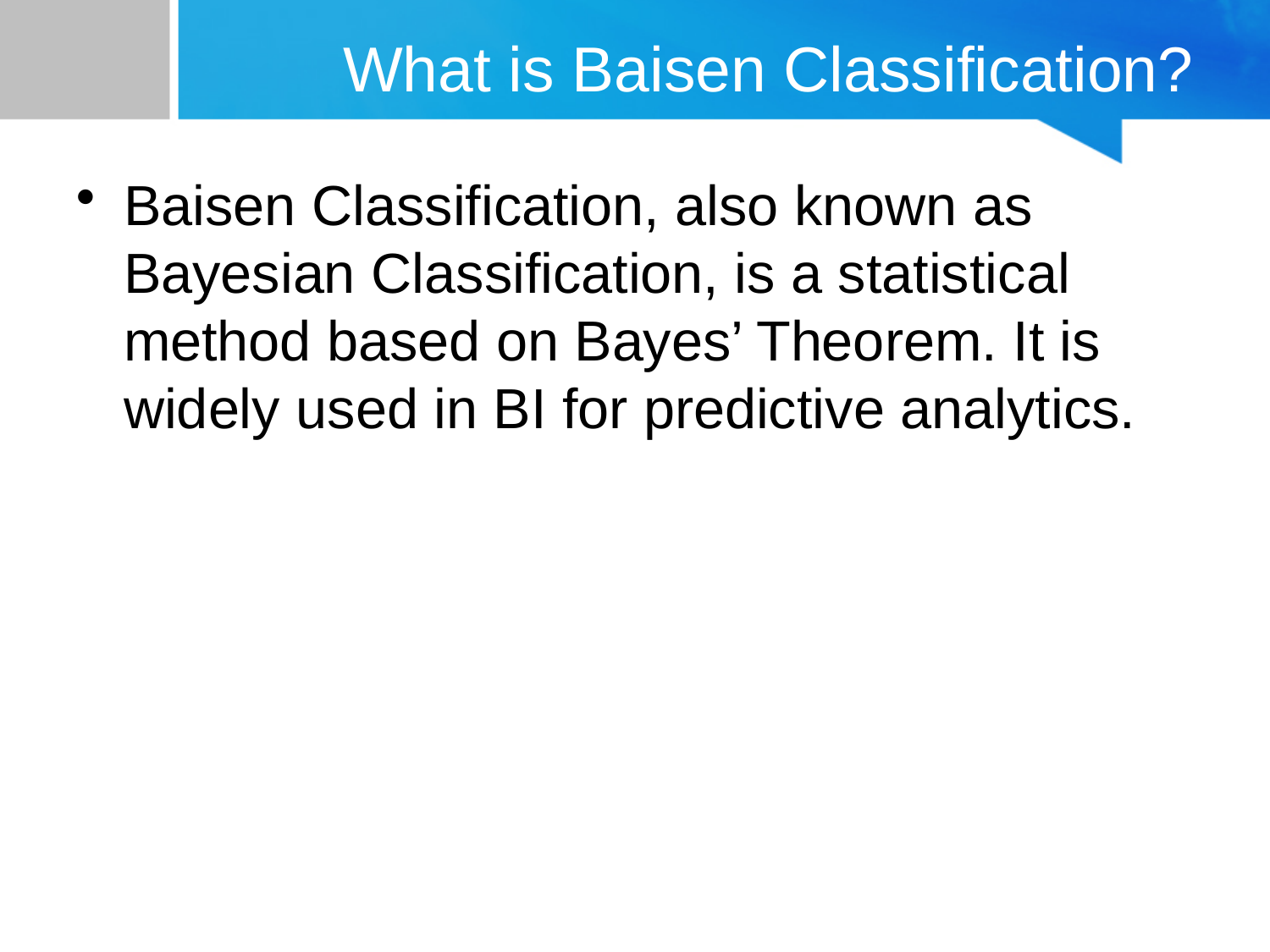

# What is Baisen Classification?
Baisen Classification, also known as Bayesian Classification, is a statistical method based on Bayes’ Theorem. It is widely used in BI for predictive analytics.